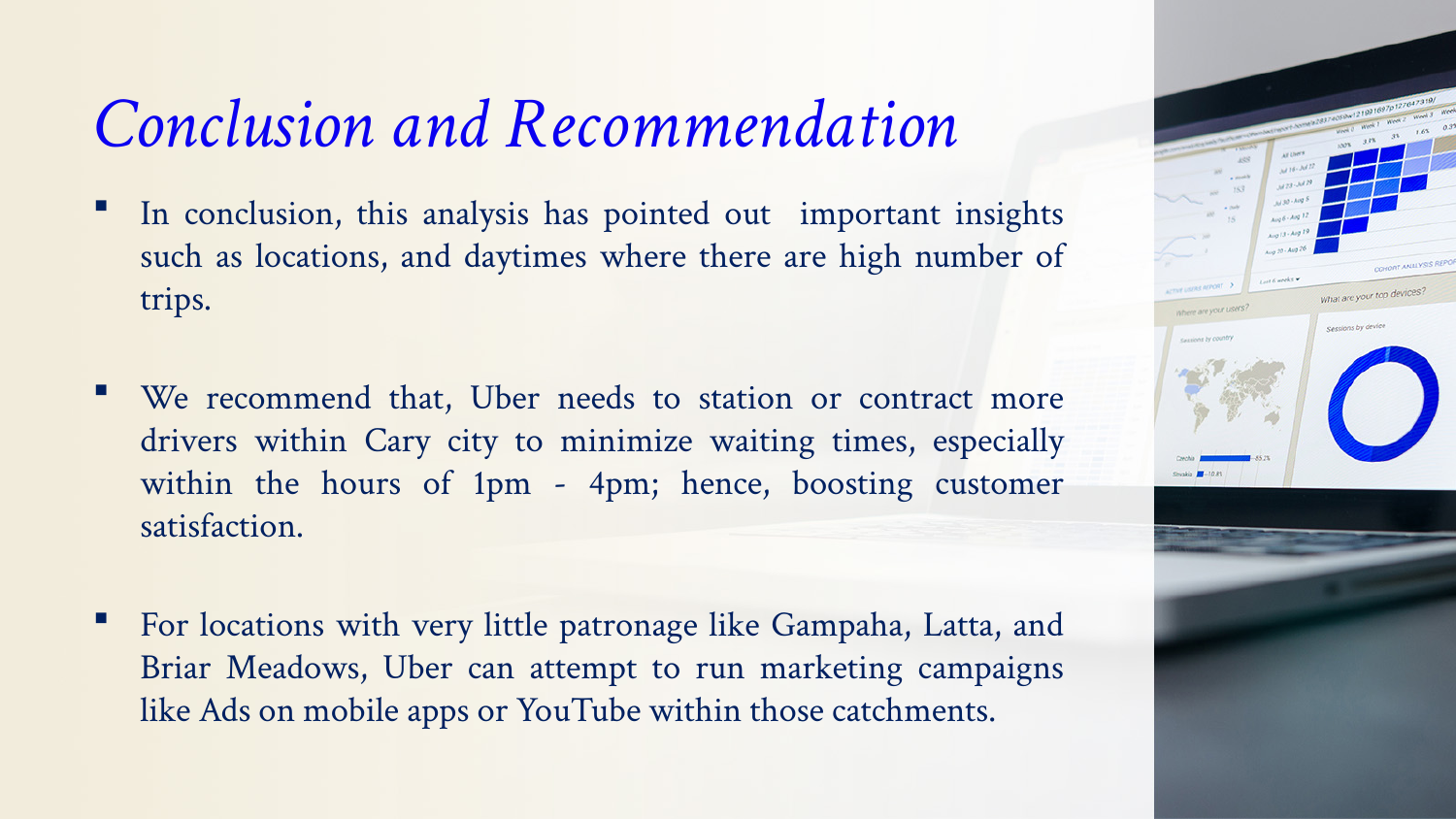

# Conclusion and Recommendation
In conclusion, this analysis has pointed out  important insights such as locations, and daytimes where there are high number of trips.

We recommend that, Uber needs to station or contract more drivers within Cary city to minimize waiting times, especially within the hours of 1pm - 4pm; hence, boosting customer satisfaction.

For locations with very little patronage like Gampaha, Latta, and Briar Meadows, Uber can attempt to run marketing campaigns like Ads on mobile apps or YouTube within those catchments.